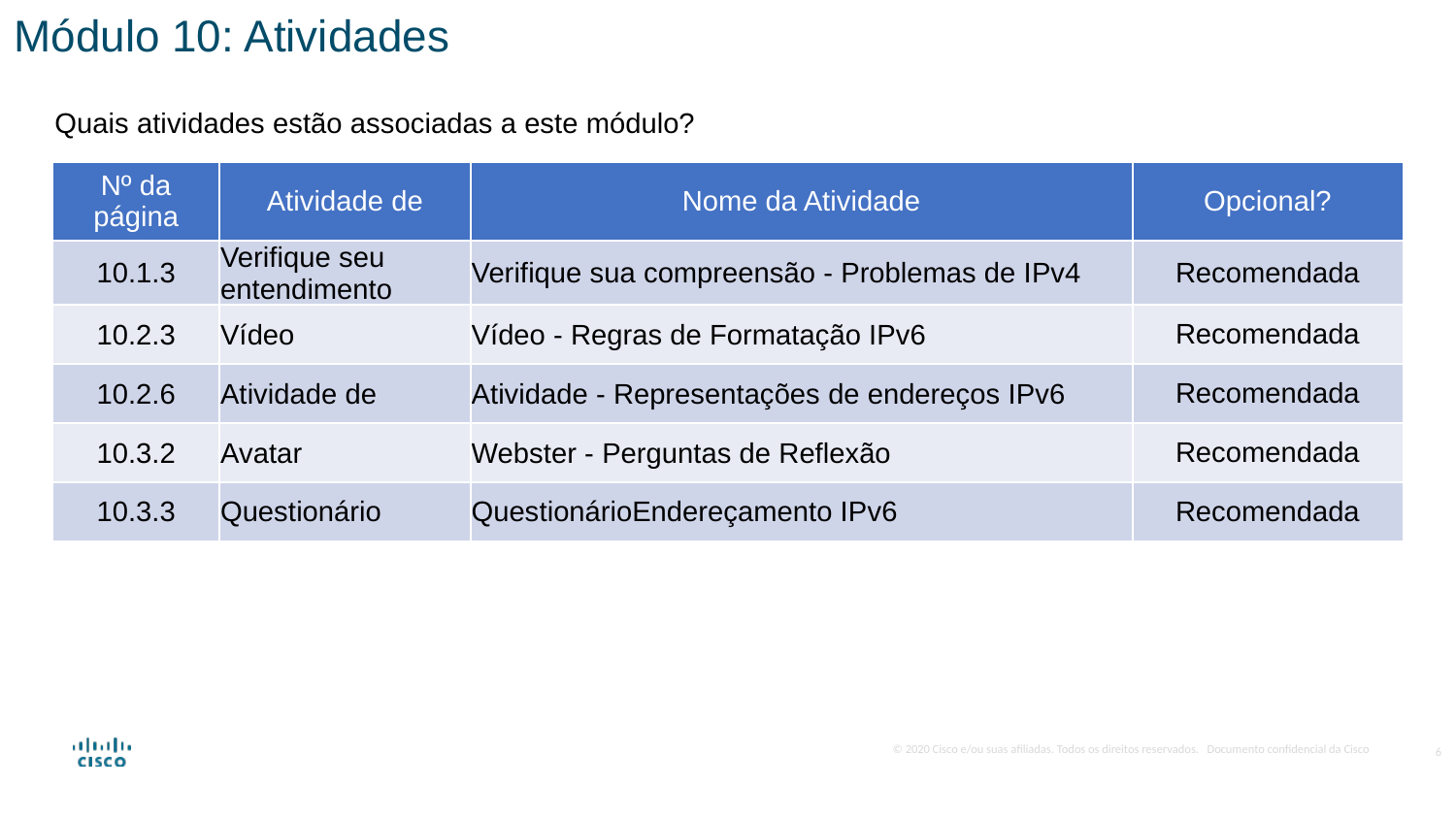

Módulo 10: Atividades
Quais atividades estão associadas a este módulo?
| Nº da página | Atividade de | Nome da Atividade | Opcional? |
| --- | --- | --- | --- |
| 10.1.3 | Verifique seu entendimento | Verifique sua compreensão - Problemas de IPv4 | Recomendada |
| 10.2.3 | Vídeo | Vídeo - Regras de Formatação IPv6 | Recomendada |
| 10.2.6 | Atividade de | Atividade - Representações de endereços IPv6 | Recomendada |
| 10.3.2 | Avatar | Webster - Perguntas de Reflexão | Recomendada |
| 10.3.3 | Questionário | QuestionárioEndereçamento IPv6 | Recomendada |
6